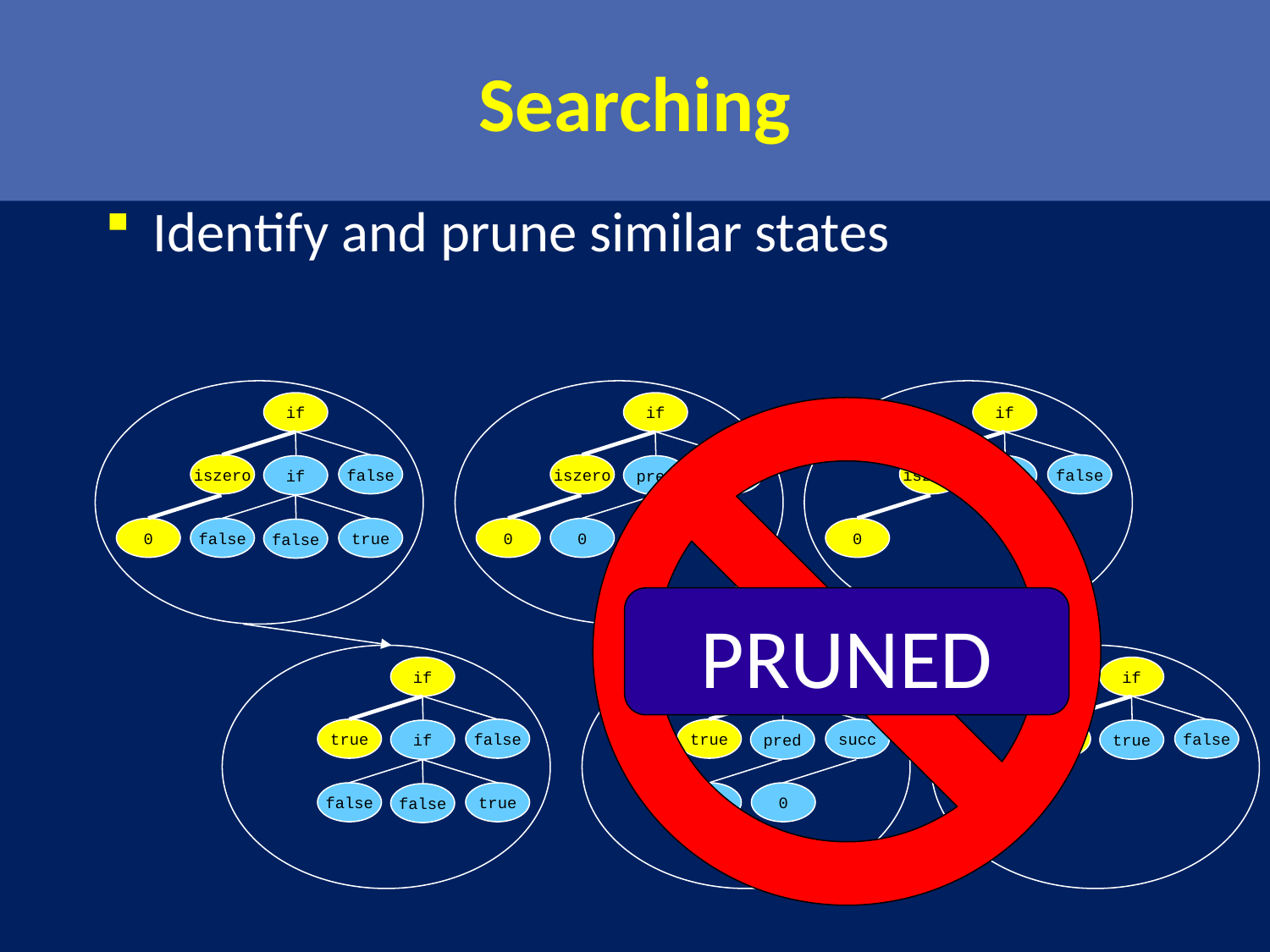

# Searching
Identify and prune similar states

if

iszero
false
if

0
false
true
false

if

iszero
succ
pred

0
0
0

if

true
succ
pred

0
0

if

iszero
false
true

0

if

true
false
true

PRUNED

if

true
false
if

false
true
false